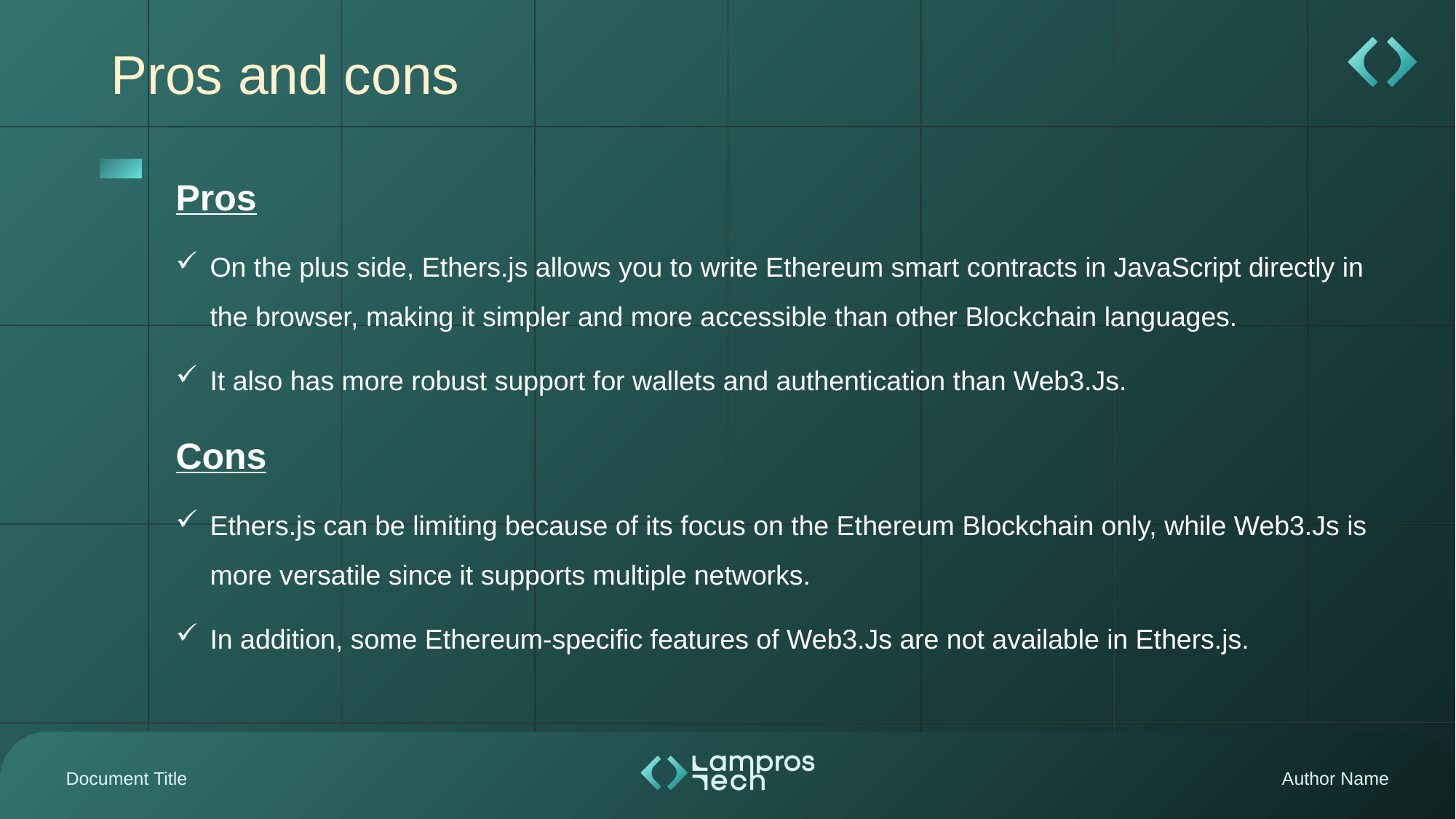

# Pros and cons
Pros
On the plus side, Ethers.js allows you to write Ethereum smart contracts in JavaScript directly in the browser, making it simpler and more accessible than other Blockchain languages.
It also has more robust support for wallets and authentication than Web3.Js.
Cons
Ethers.js can be limiting because of its focus on the Ethereum Blockchain only, while Web3.Js is more versatile since it supports multiple networks.
In addition, some Ethereum-specific features of Web3.Js are not available in Ethers.js.